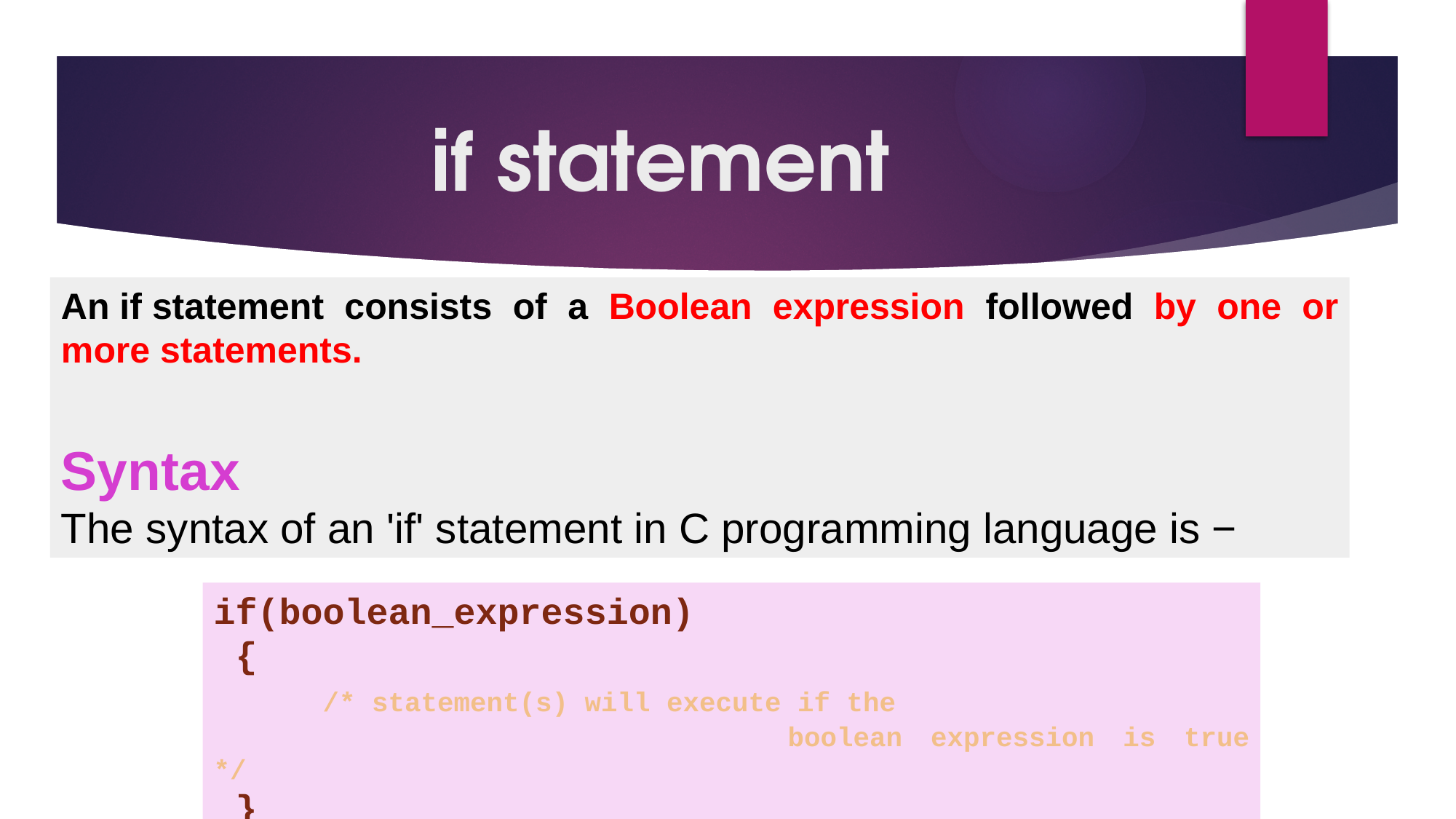

# if statement
An if statement consists of a Boolean expression followed by one or more statements.

Syntax
The syntax of an 'if' statement in C programming language is −
if(boolean_expression)
 {
	/* statement(s) will execute if the
					 boolean expression is true */
 }